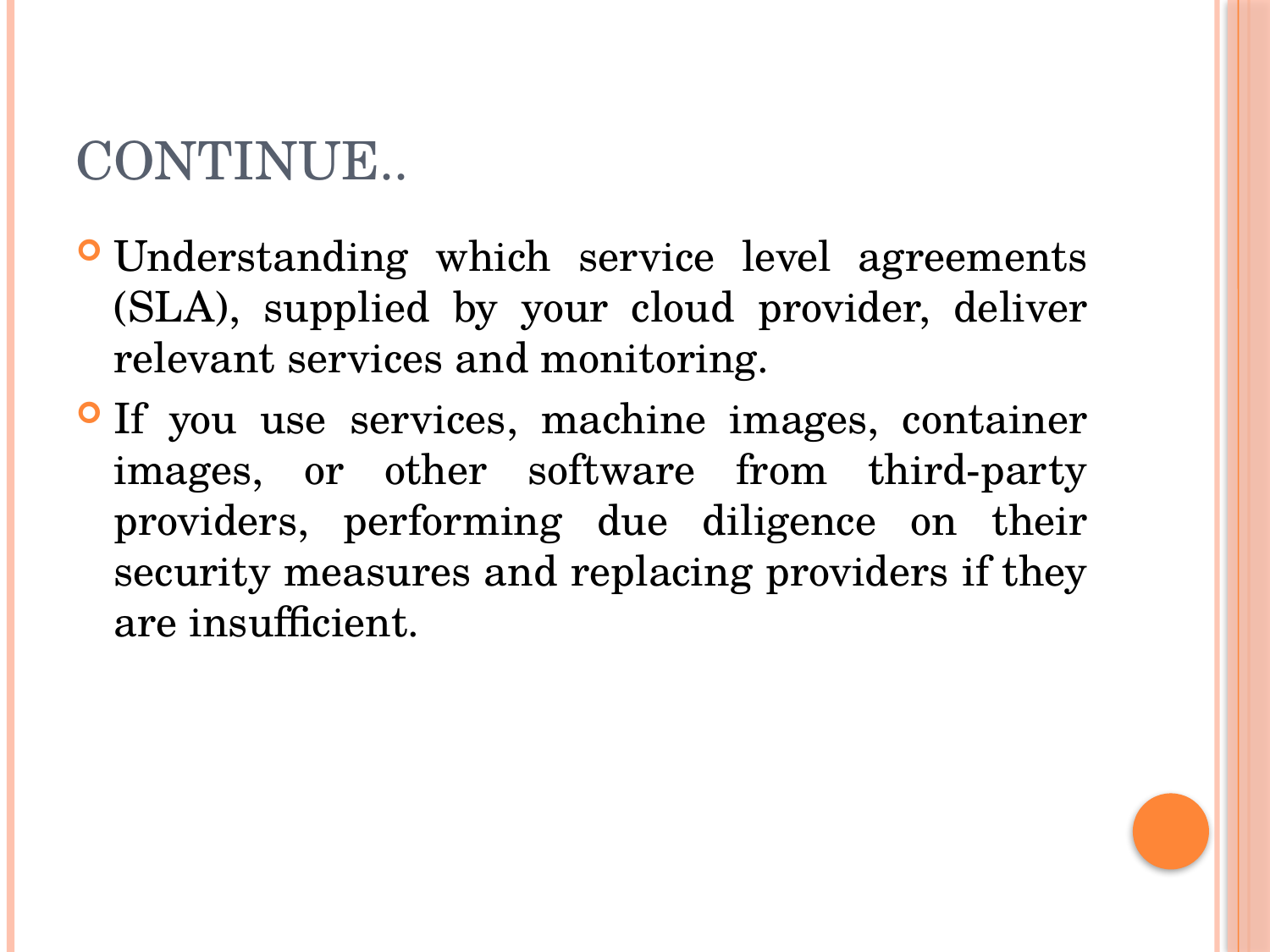

# Continue..
Understanding which service level agreements (SLA), supplied by your cloud provider, deliver relevant services and monitoring.
If you use services, machine images, container images, or other software from third-party providers, performing due diligence on their security measures and replacing providers if they are insufficient.